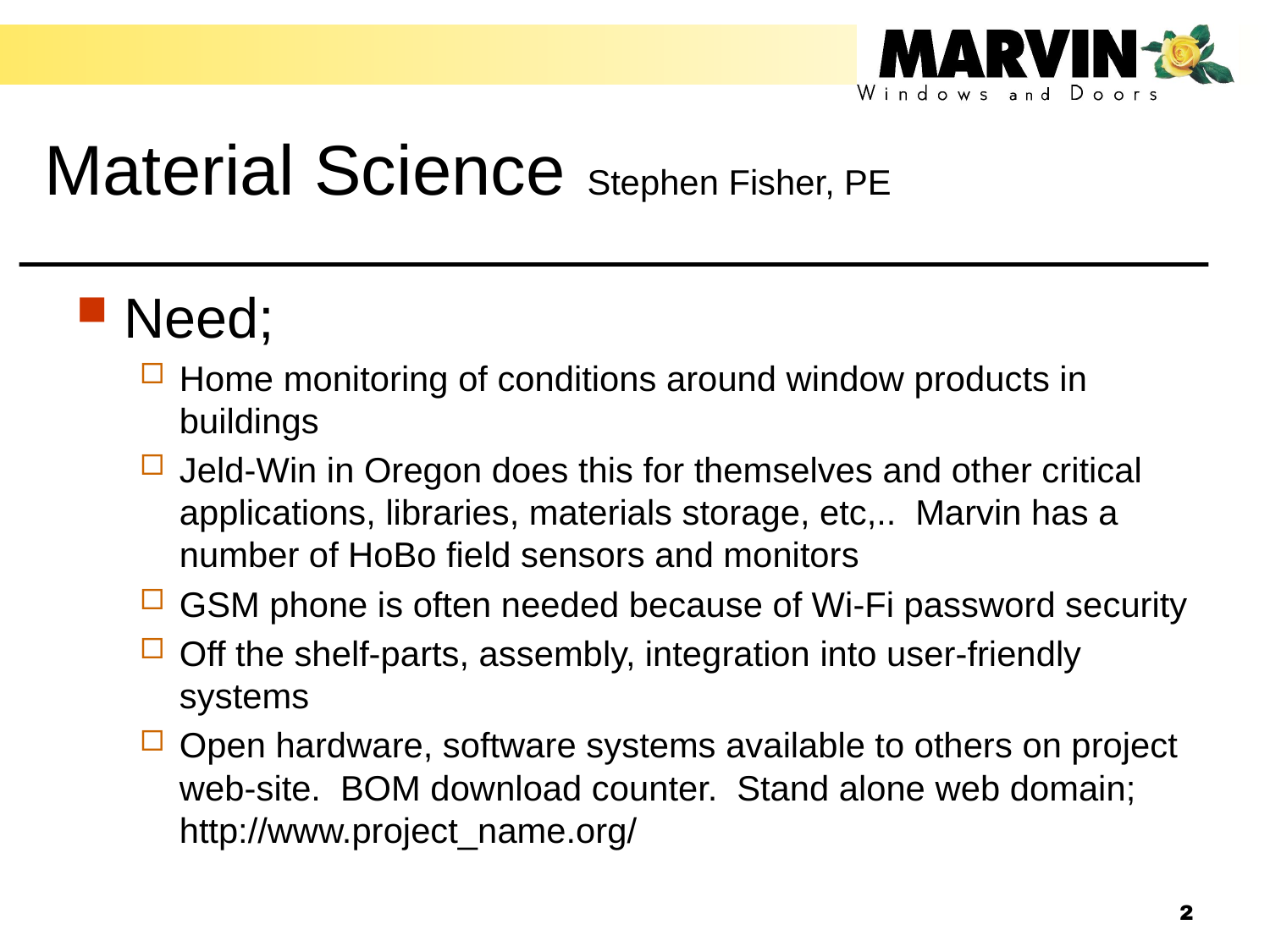

# Material Science Stephen Fisher, PE
Need;
Home monitoring of conditions around window products in buildings
Jeld-Win in Oregon does this for themselves and other critical applications, libraries, materials storage, etc,..  Marvin has a number of HoBo field sensors and monitors
GSM phone is often needed because of Wi-Fi password security
Off the shelf-parts, assembly, integration into user-friendly systems
Open hardware, software systems available to others on project web-site.  BOM download counter.  Stand alone web domain; http://www.project_name.org/

2